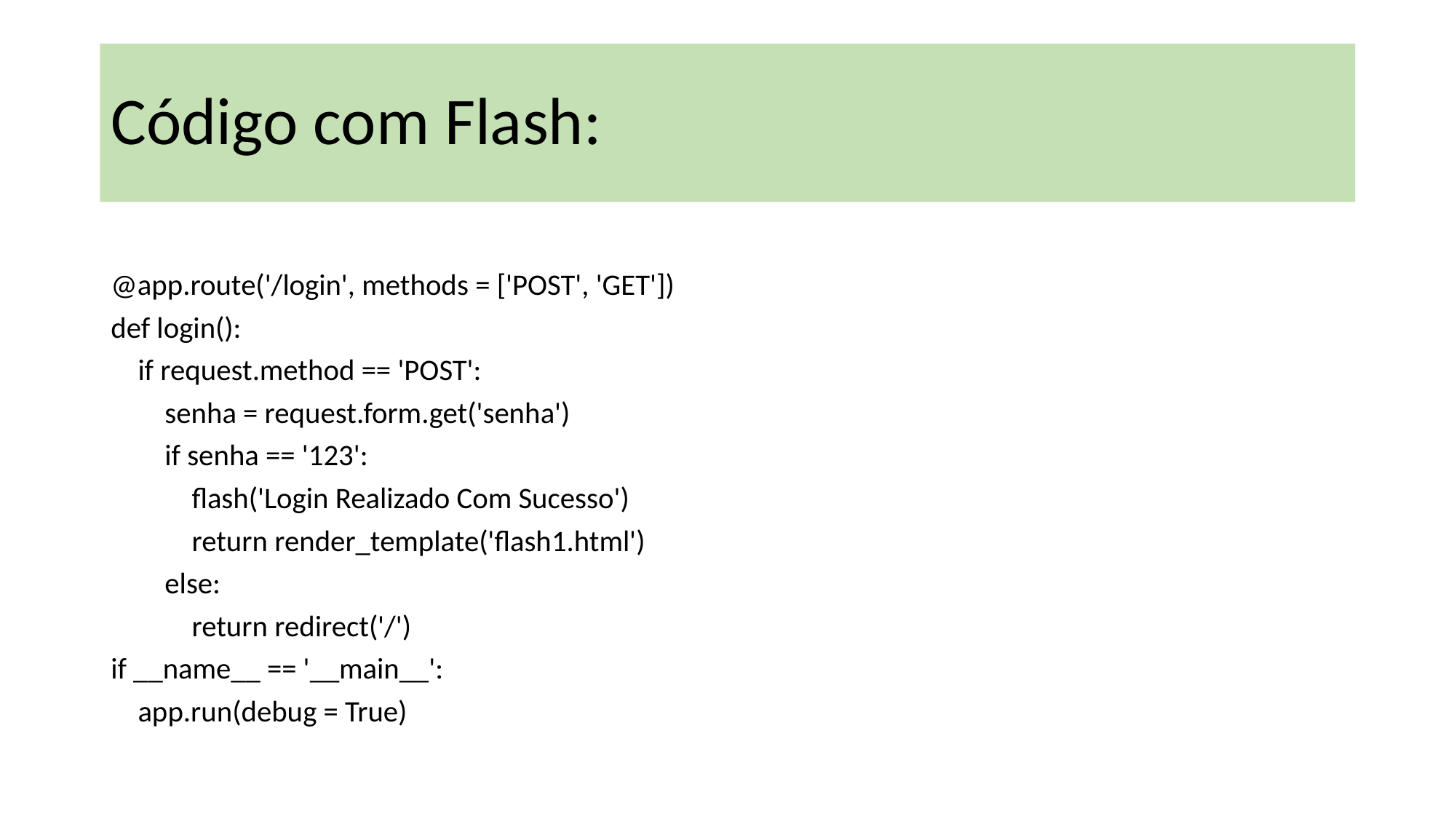

# Código com Flash:

@app.route('/login', methods = ['POST', 'GET'])
def login():
    if request.method == 'POST':
        senha = request.form.get('senha')
        if senha == '123':
            flash('Login Realizado Com Sucesso')
            return render_template('flash1.html')
        else:
            return redirect('/')
if __name__ == '__main__':
    app.run(debug = True)